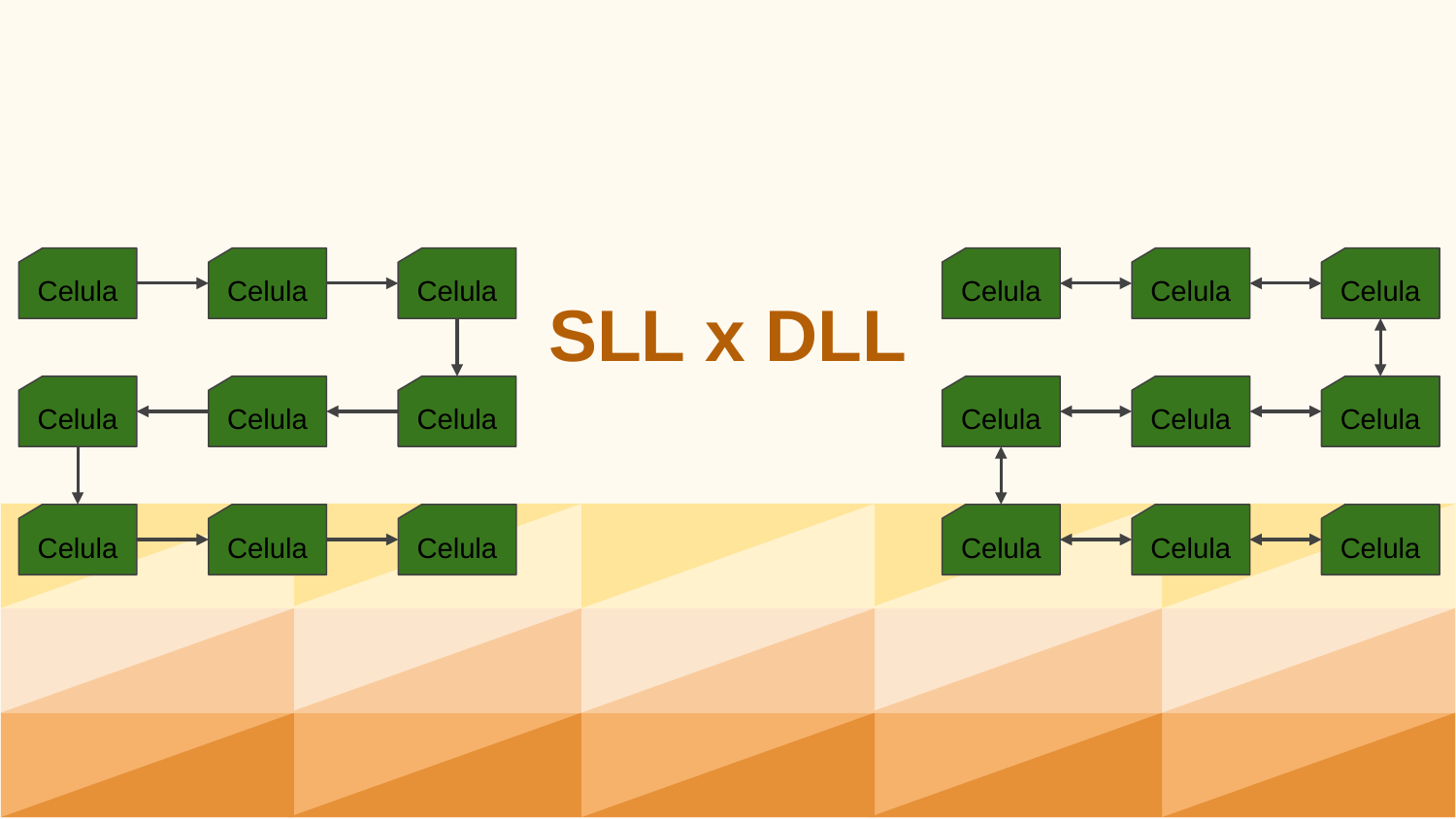

# SLL x DLL
Celula
Celula
Celula
Celula
Celula
Celula
Celula
Celula
Celula
Celula
Celula
Celula
Celula
Celula
Celula
Celula
Celula
Celula